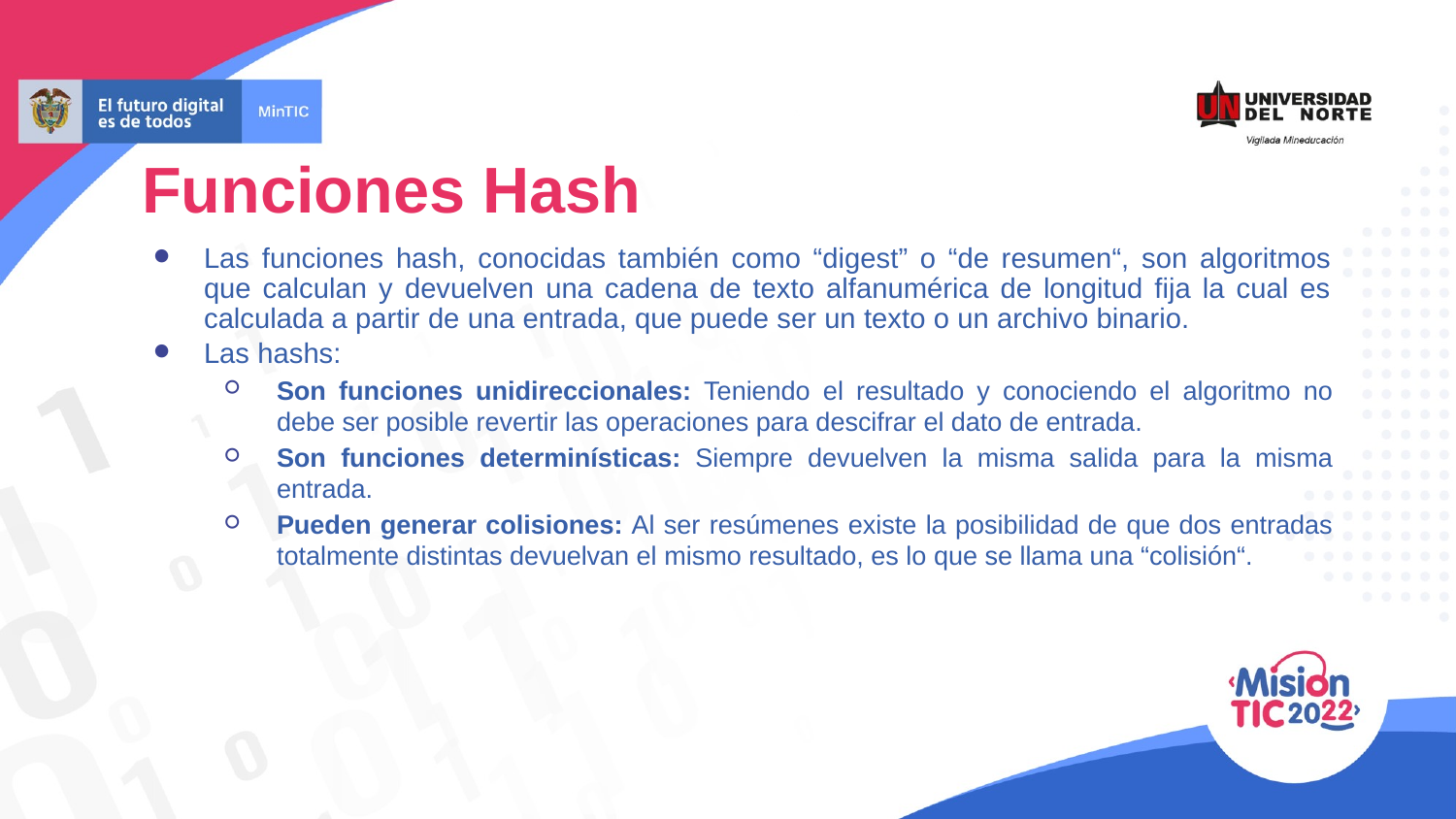

Funciones Hash
Las funciones hash, conocidas también como “digest” o “de resumen“, son algoritmos que calculan y devuelven una cadena de texto alfanumérica de longitud fija la cual es calculada a partir de una entrada, que puede ser un texto o un archivo binario.
Las hashs:
Son funciones unidireccionales: Teniendo el resultado y conociendo el algoritmo no debe ser posible revertir las operaciones para descifrar el dato de entrada.
Son funciones determinísticas: Siempre devuelven la misma salida para la misma entrada.
Pueden generar colisiones: Al ser resúmenes existe la posibilidad de que dos entradas totalmente distintas devuelvan el mismo resultado, es lo que se llama una “colisión“.